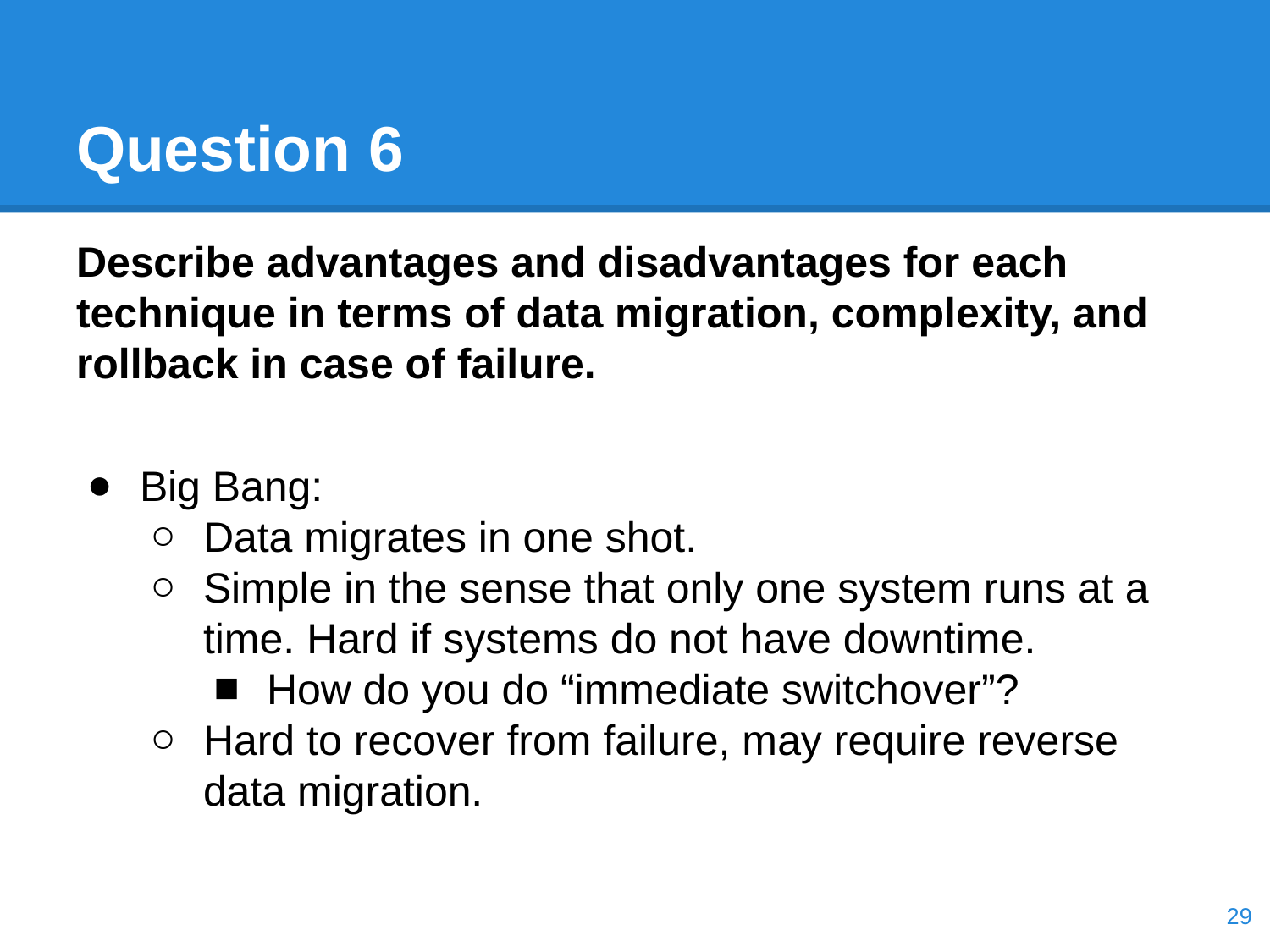

# Question 6
Describe advantages and disadvantages for each technique in terms of data migration, complexity, and rollback in case of failure.

Big Bang:
Data migrates in one shot.
Simple in the sense that only one system runs at a time. Hard if systems do not have downtime.
How do you do “immediate switchover”?
Hard to recover from failure, may require reverse data migration.
29